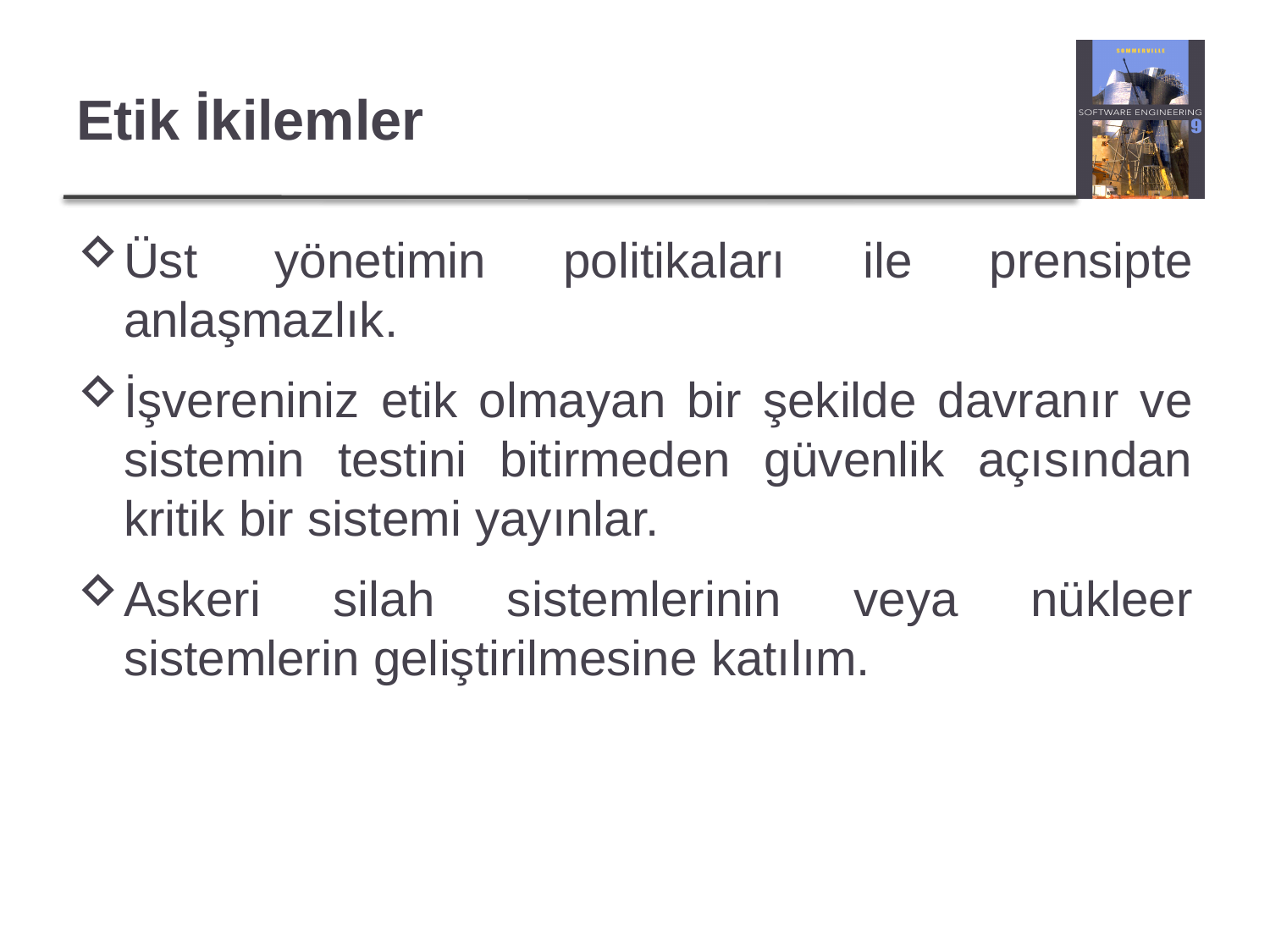

# Etik İkilemler
Üst yönetimin politikaları ile prensipte anlaşmazlık.
İşvereniniz etik olmayan bir şekilde davranır ve sistemin testini bitirmeden güvenlik açısından kritik bir sistemi yayınlar.
Askeri silah sistemlerinin veya nükleer sistemlerin geliştirilmesine katılım.